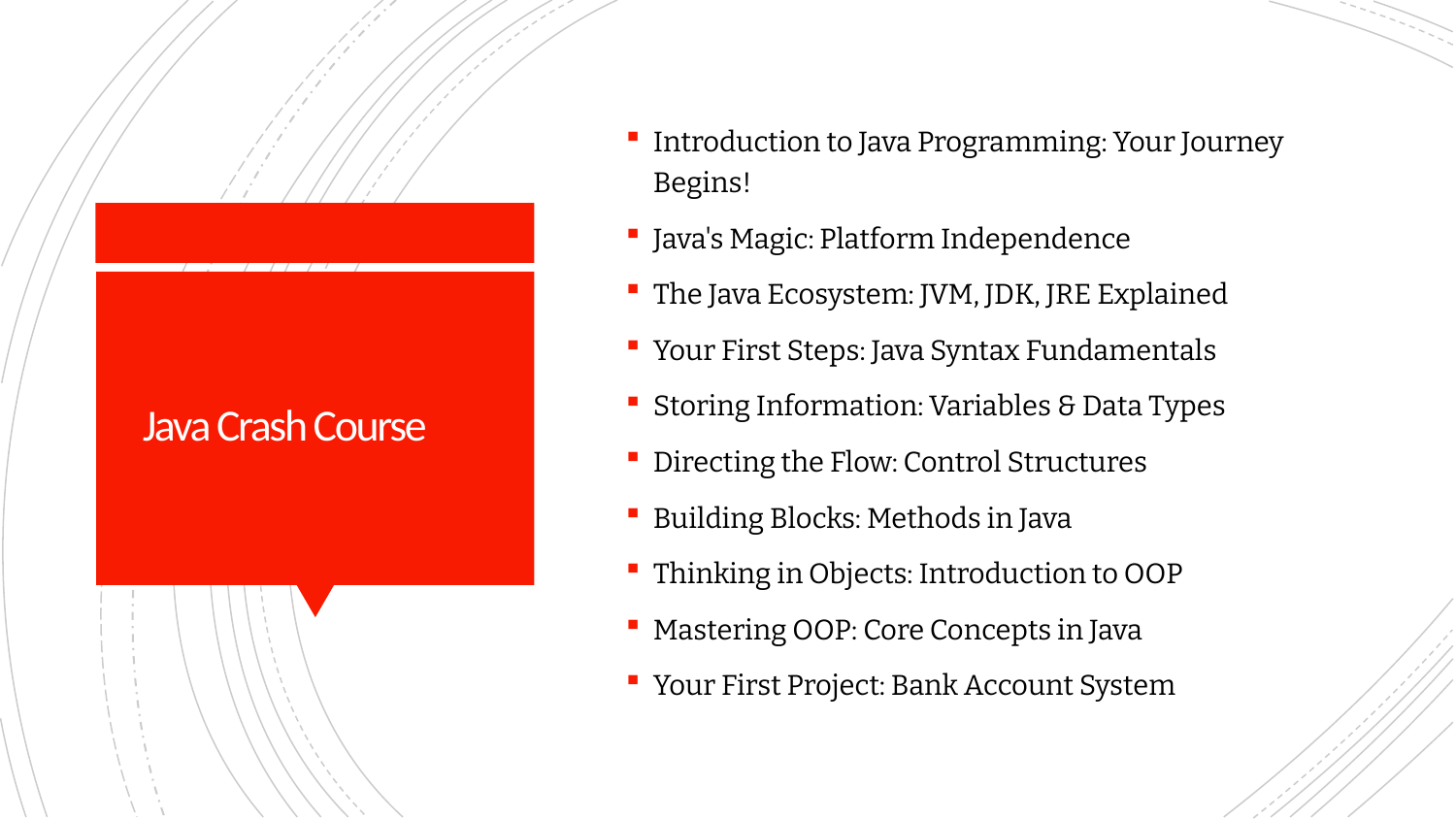

Introduction to Java Programming: Your Journey Begins!
Java's Magic: Platform Independence
The Java Ecosystem: JVM, JDK, JRE Explained
Your First Steps: Java Syntax Fundamentals
Storing Information: Variables & Data Types
Directing the Flow: Control Structures
Building Blocks: Methods in Java
Thinking in Objects: Introduction to OOP
Mastering OOP: Core Concepts in Java
Your First Project: Bank Account System
# Java Crash Course